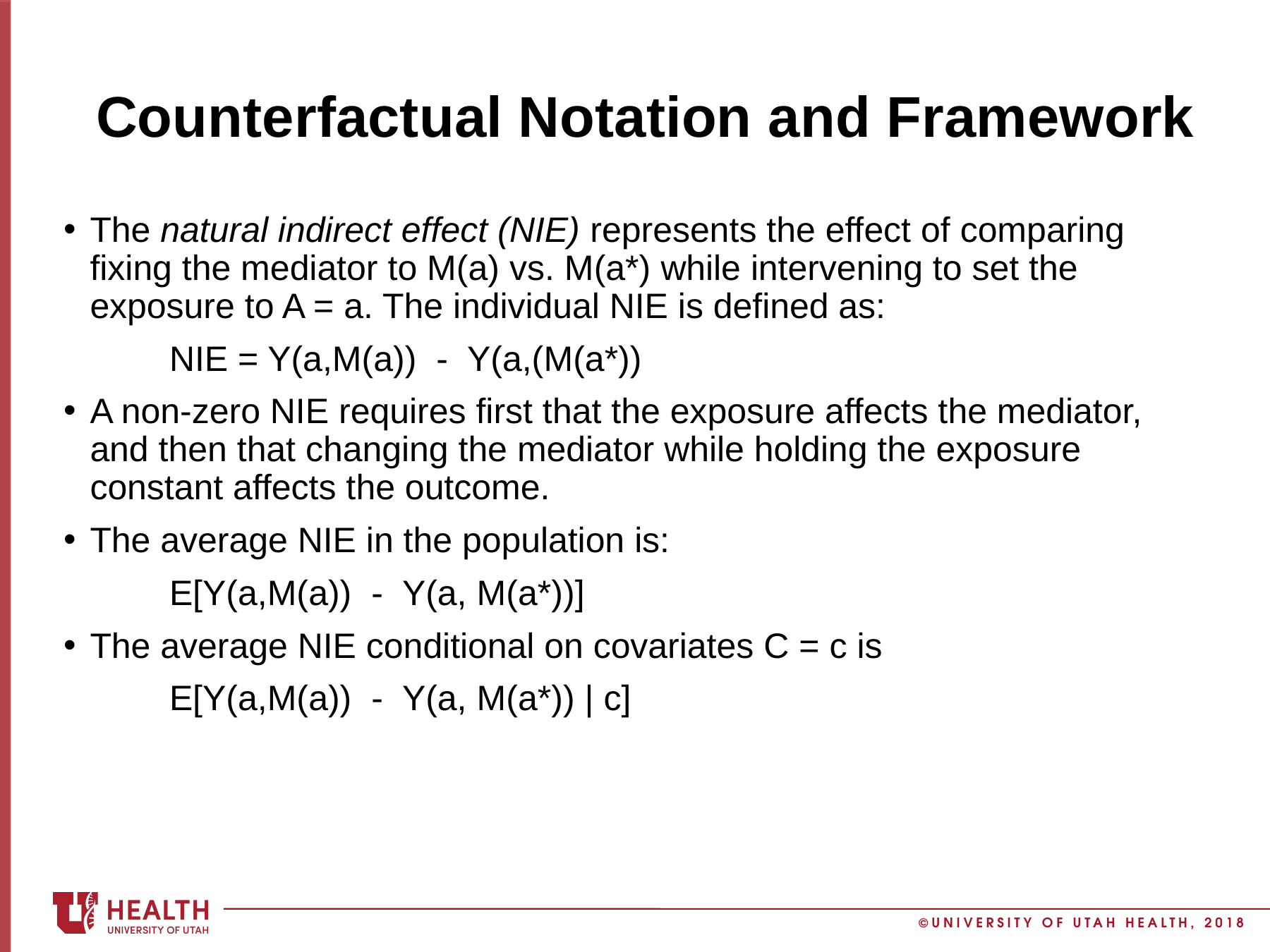

12
# Counterfactual Notation and Framework
The natural indirect effect (NIE) represents the effect of comparing fixing the mediator to M(a) vs. M(a*) while intervening to set the exposure to A = a. The individual NIE is defined as:
	NIE = Y(a,M(a))  -  Y(a,(M(a*))
A non-zero NIE requires first that the exposure affects the mediator, and then that changing the mediator while holding the exposure constant affects the outcome.
The average NIE in the population is:
	E[Y(a,M(a))  -  Y(a, M(a*))]
The average NIE conditional on covariates C = c is
	E[Y(a,M(a))  -  Y(a, M(a*)) | c]